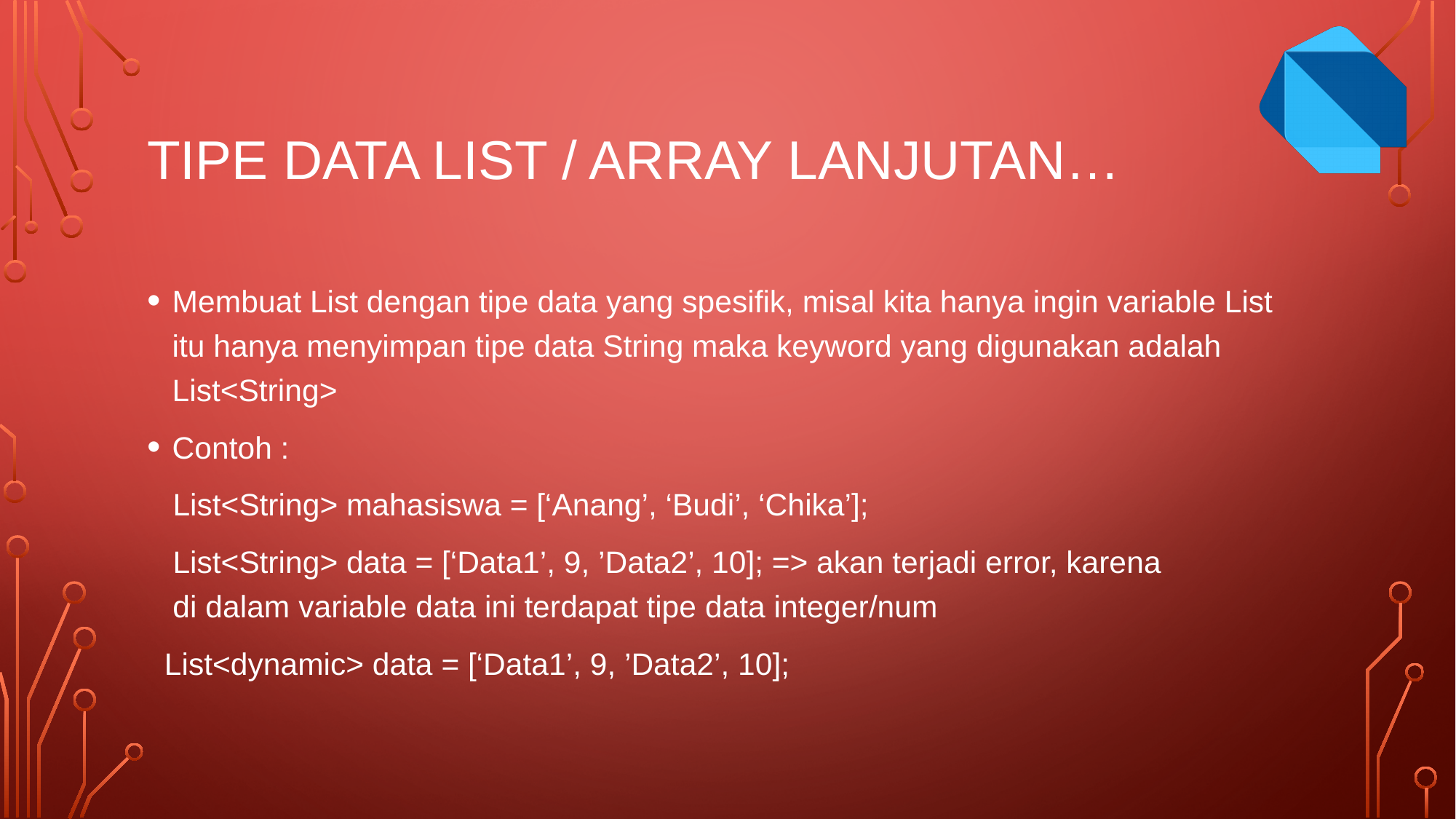

# Tipe data list / array Lanjutan…
Membuat List dengan tipe data yang spesifik, misal kita hanya ingin variable List itu hanya menyimpan tipe data String maka keyword yang digunakan adalah List<String>
Contoh :
   List<String> mahasiswa = [‘Anang’, ‘Budi’, ‘Chika’];
   List<String> data = [‘Data1’, 9, ’Data2’, 10]; => akan terjadi error, karena
   di dalam variable data ini terdapat tipe data integer/num
  List<dynamic> data = [‘Data1’, 9, ’Data2’, 10];